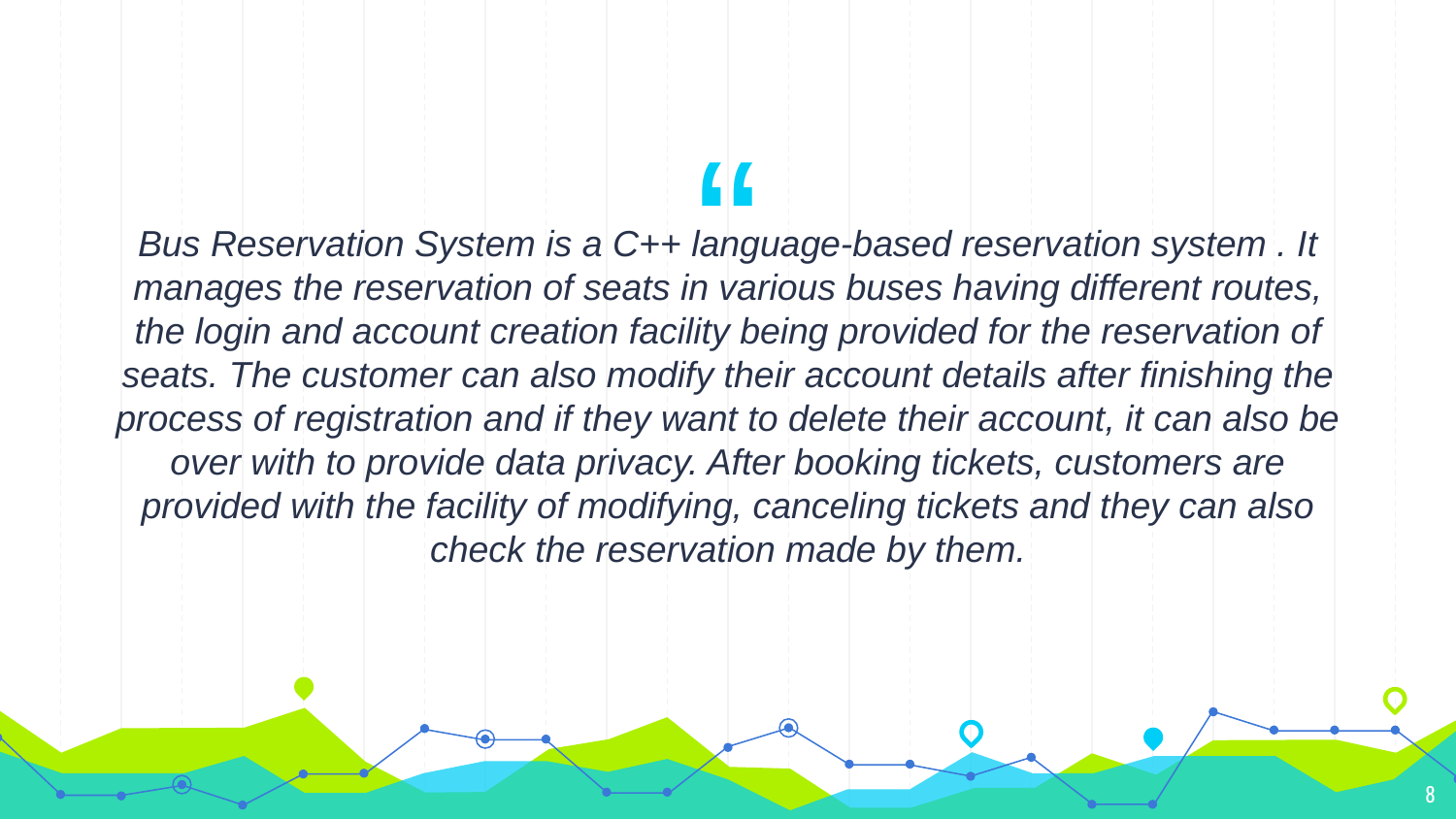

Bus Reservation System is a C++ language-based reservation system . It manages the reservation of seats in various buses having different routes, the login and account creation facility being provided for the reservation of seats. The customer can also modify their account details after finishing the process of registration and if they want to delete their account, it can also be over with to provide data privacy. After booking tickets, customers are provided with the facility of modifying, canceling tickets and they can also check the reservation made by them.
8